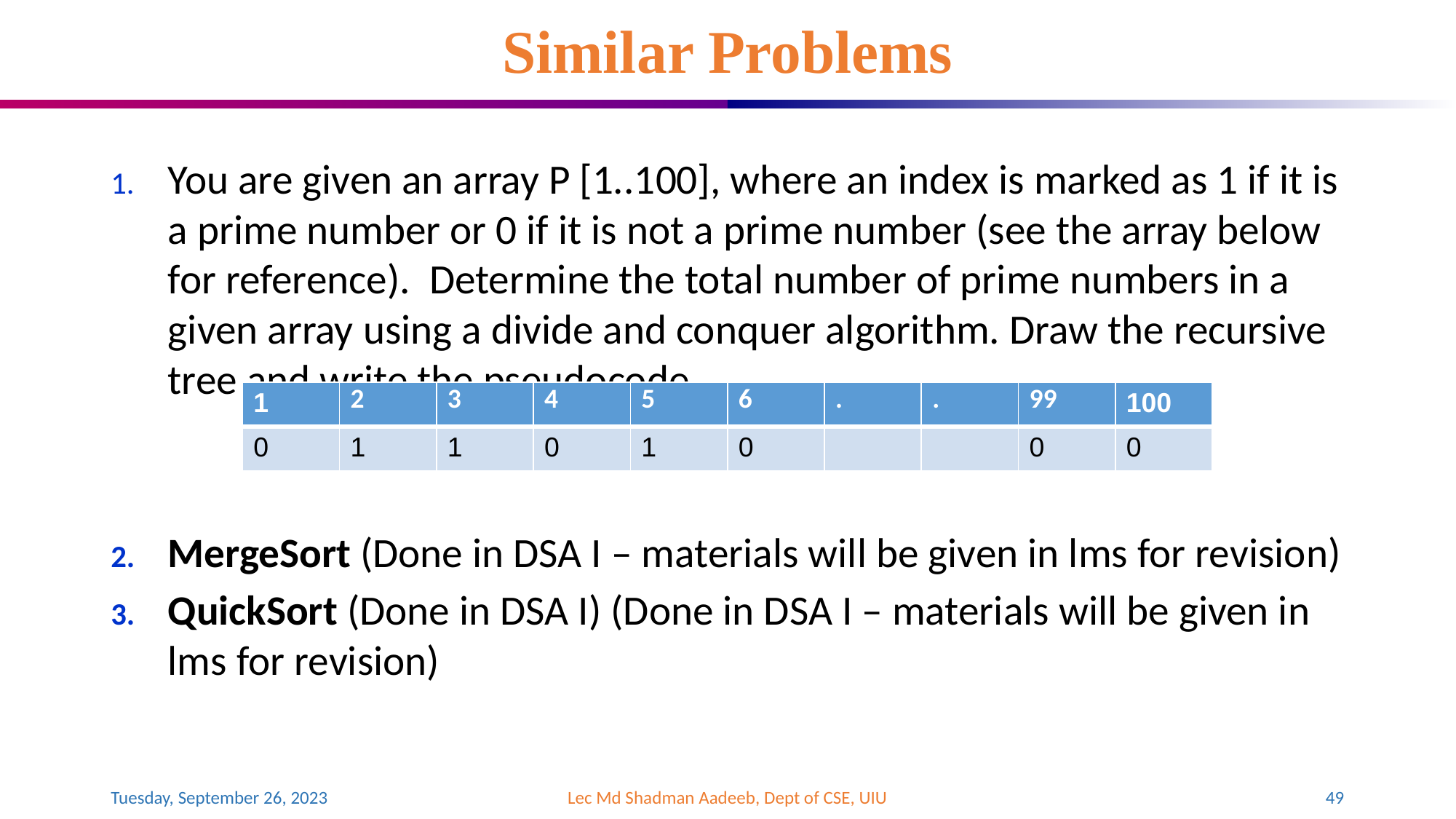

# Similar Problems
You are given an array P [1..100], where an index is marked as 1 if it is a prime number or 0 if it is not a prime number (see the array below for reference).  Determine the total number of prime numbers in a given array using a divide and conquer algorithm. Draw the recursive tree and write the pseudocode.

MergeSort (Done in DSA I – materials will be given in lms for revision)
QuickSort (Done in DSA I) (Done in DSA I – materials will be given in lms for revision)

| 1 | 2 | 3 | 4 | 5 | 6 | . | . | 99 | 100 |
| --- | --- | --- | --- | --- | --- | --- | --- | --- | --- |
| 0 | 1 | 1 | 0 | 1 | 0 |  |  | 0 | 0 |
Tuesday, September 26, 2023
Lec Md Shadman Aadeeb, Dept of CSE, UIU
49